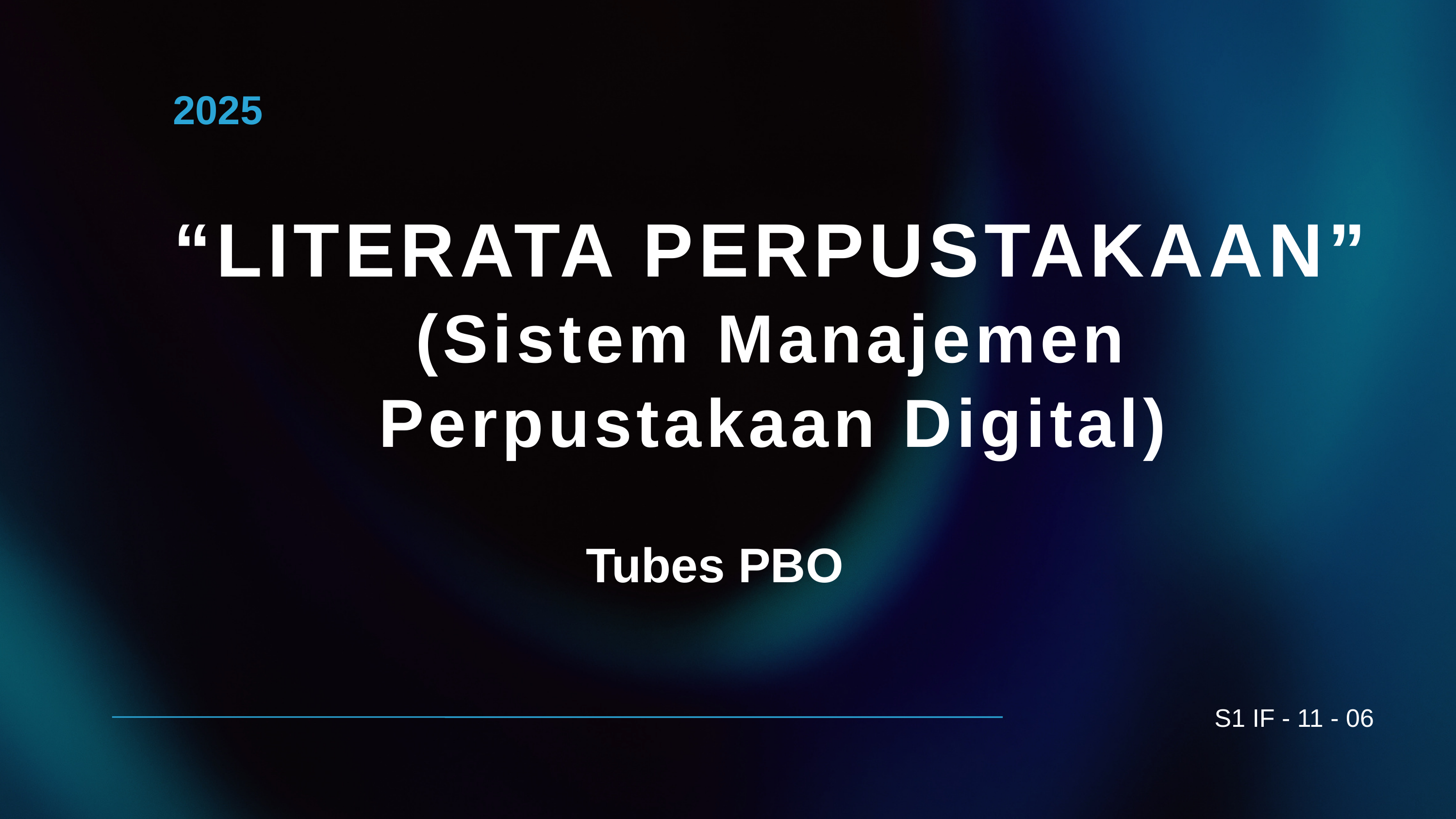

2025
“LITERATA PERPUSTAKAAN”
(Sistem Manajemen Perpustakaan Digital)
Tubes PBO
S1 IF - 11 - 06